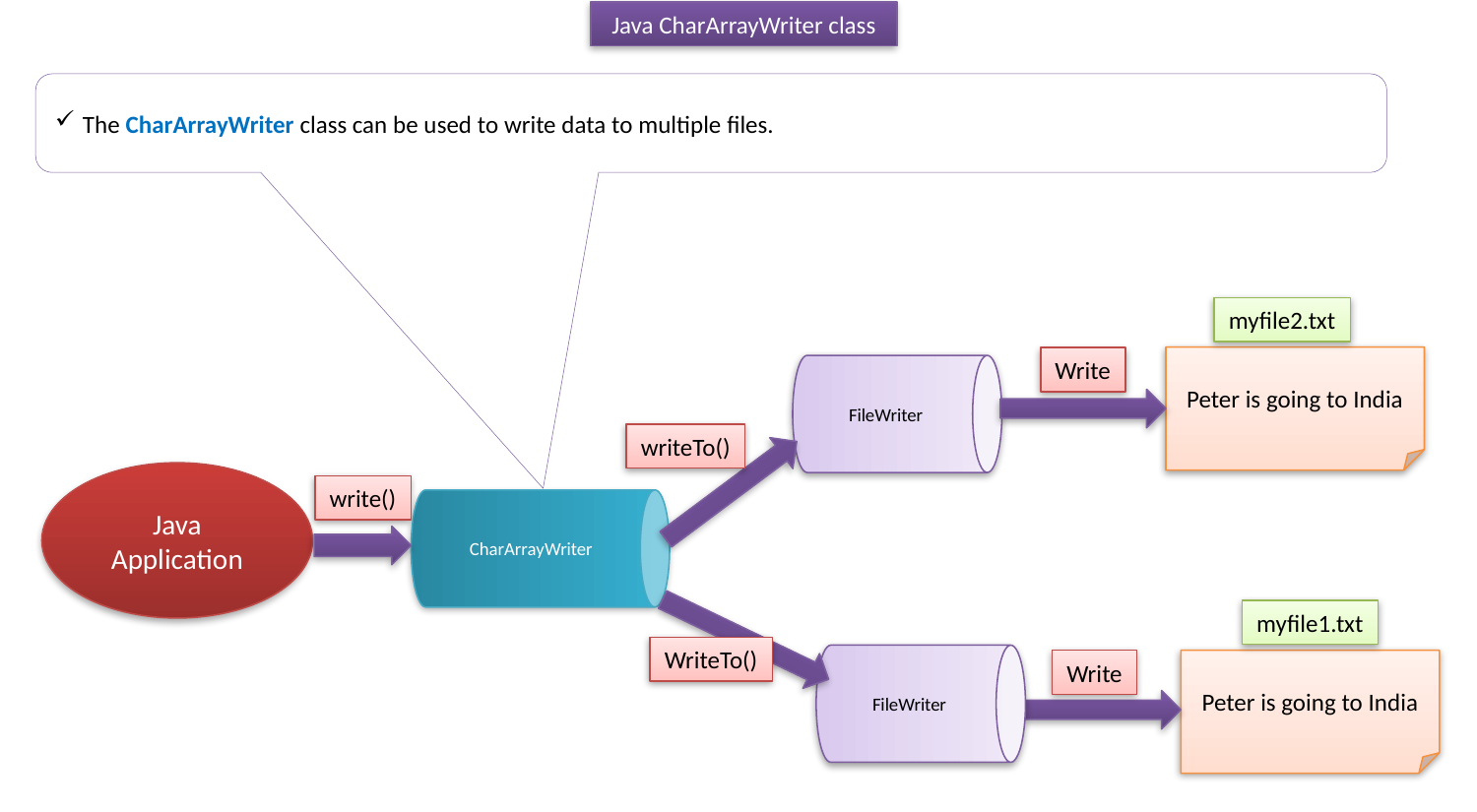

Java CharArrayWriter class
The CharArrayWriter class can be used to write data to multiple files.
myfile2.txt
FileWriter
Peter is going to India
Write

CharArrayWriter
writeTo()
Java Application

write()

FileWriter
myfile1.txt

WriteTo()
Peter is going to India
Write